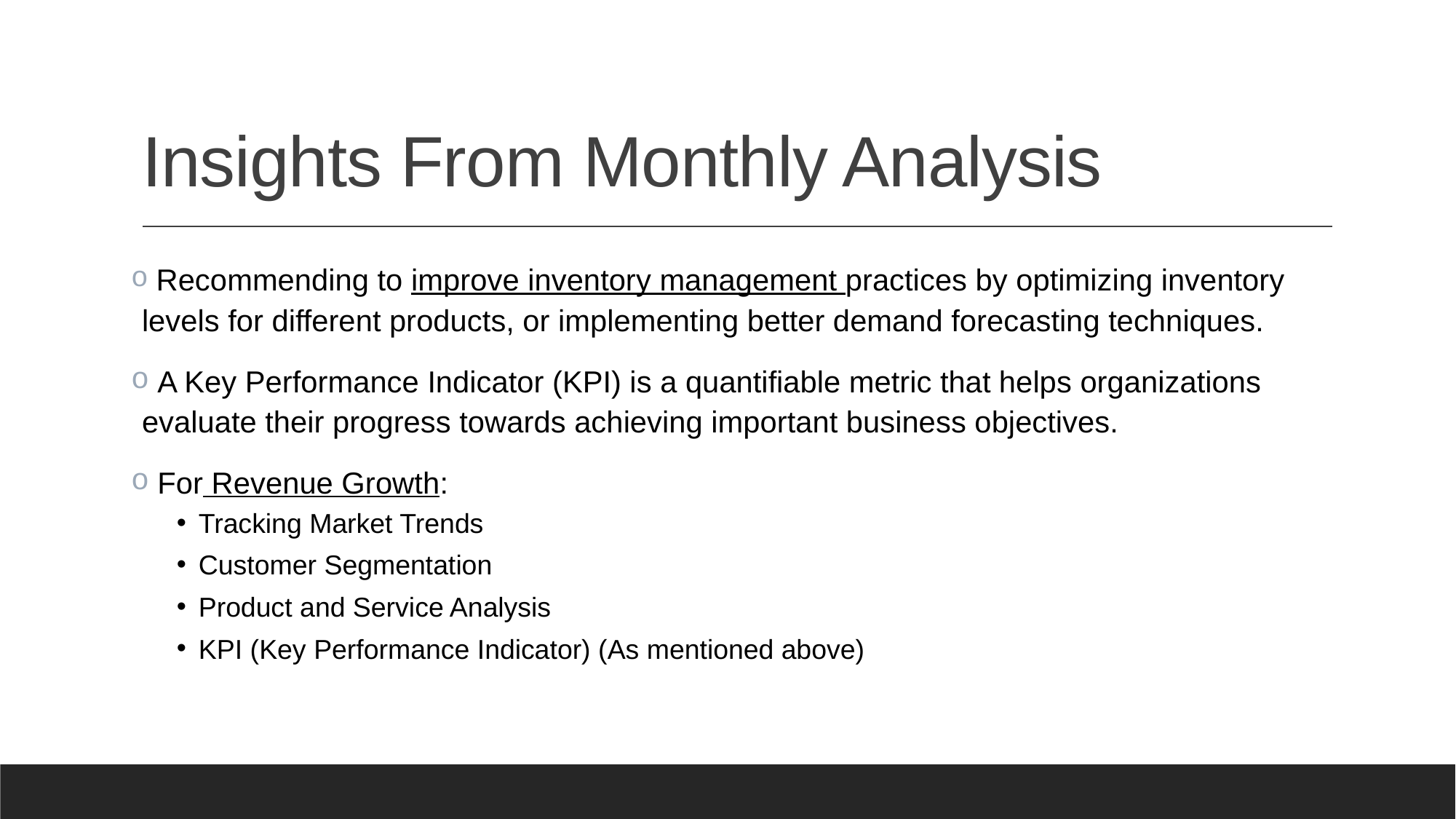

# Insights From Monthly Analysis
 Recommending to improve inventory management practices by optimizing inventory levels for different products, or implementing better demand forecasting techniques.
 A Key Performance Indicator (KPI) is a quantifiable metric that helps organizations evaluate their progress towards achieving important business objectives.
 For Revenue Growth:
Tracking Market Trends
Customer Segmentation
Product and Service Analysis
KPI (Key Performance Indicator) (As mentioned above)